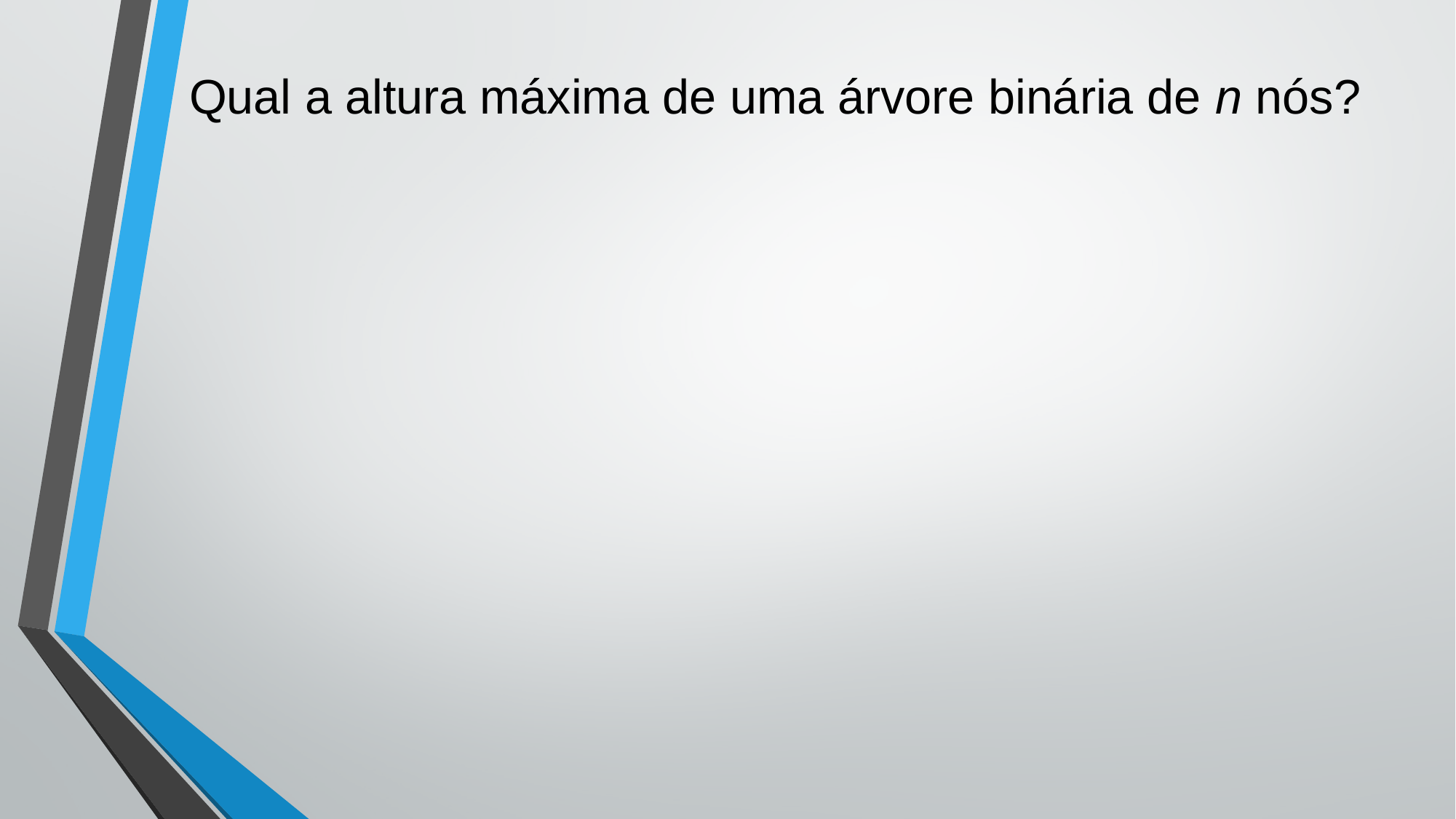

# Qual a altura máxima de uma árvore binária de n nós?